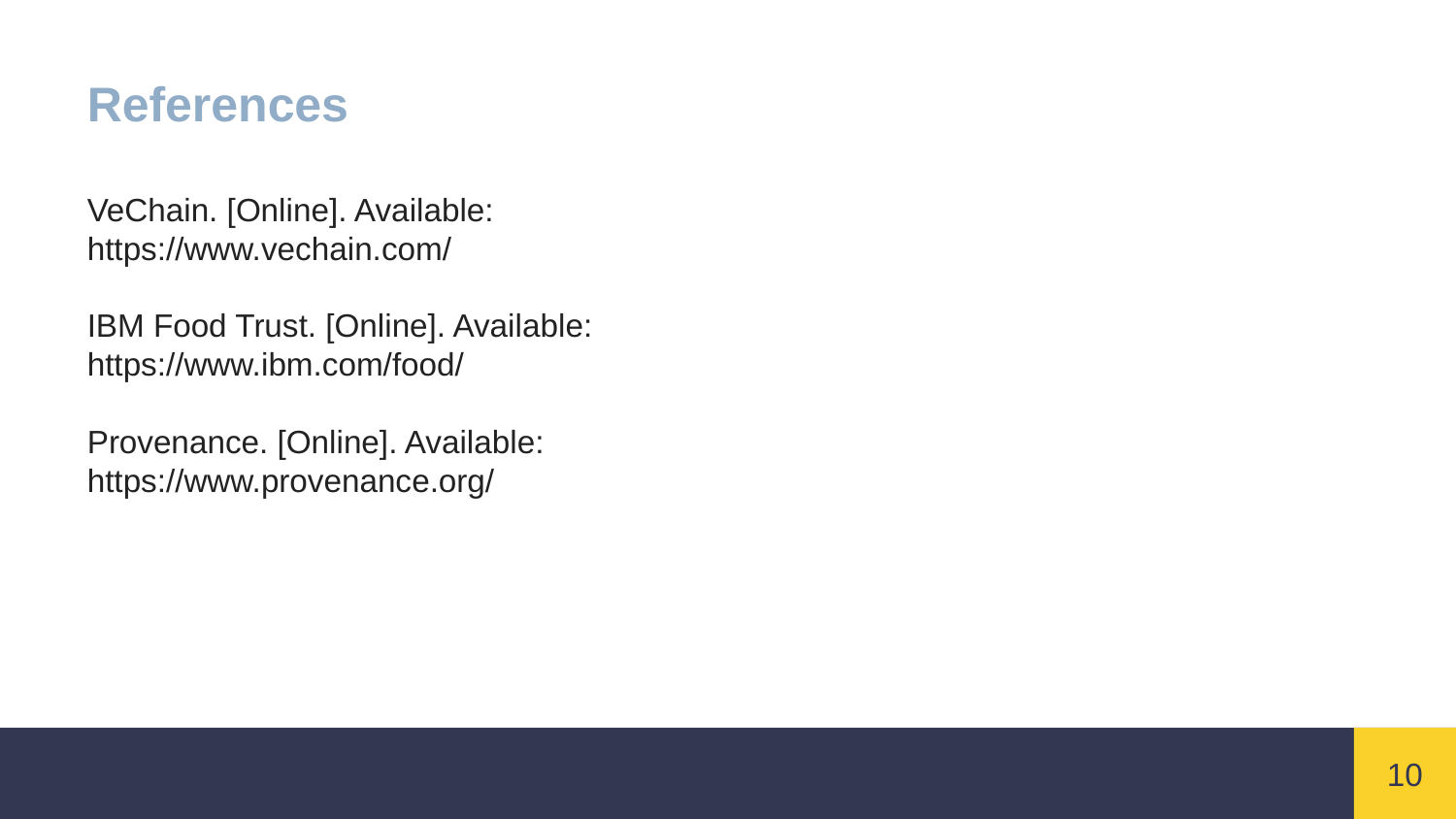

References
VeChain. [Online]. Available: https://www.vechain.com/

IBM Food Trust. [Online]. Available: https://www.ibm.com/food/

Provenance. [Online]. Available: https://www.provenance.org/

10